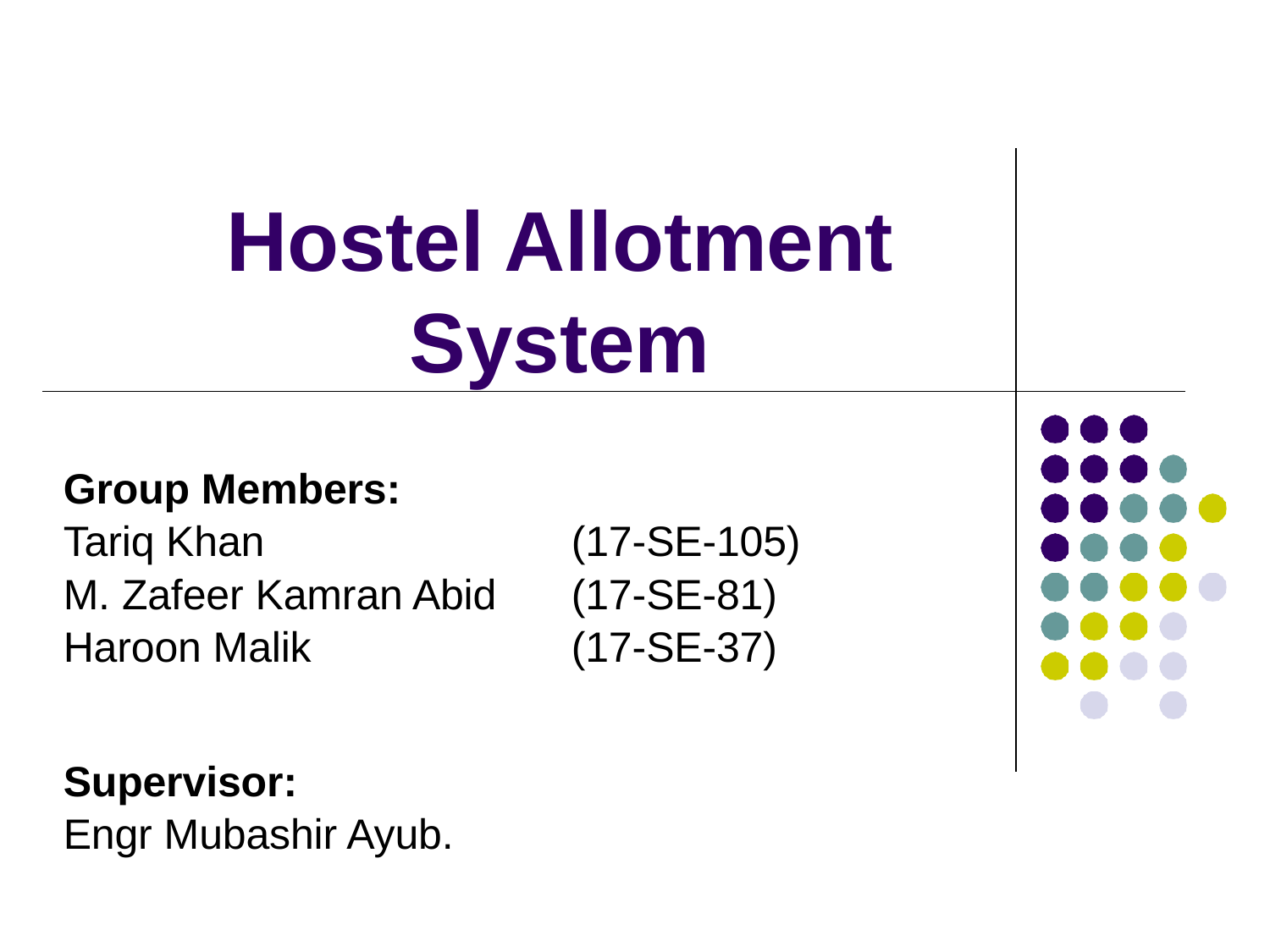

# Hostel Allotment System

Group Members:
Tariq Khan     		(17-SE-105)
M. Zafeer Kamran Abid 	(17-SE-81)
Haroon Malik			(17-SE-37)

Supervisor:
Engr Mubashir Ayub.